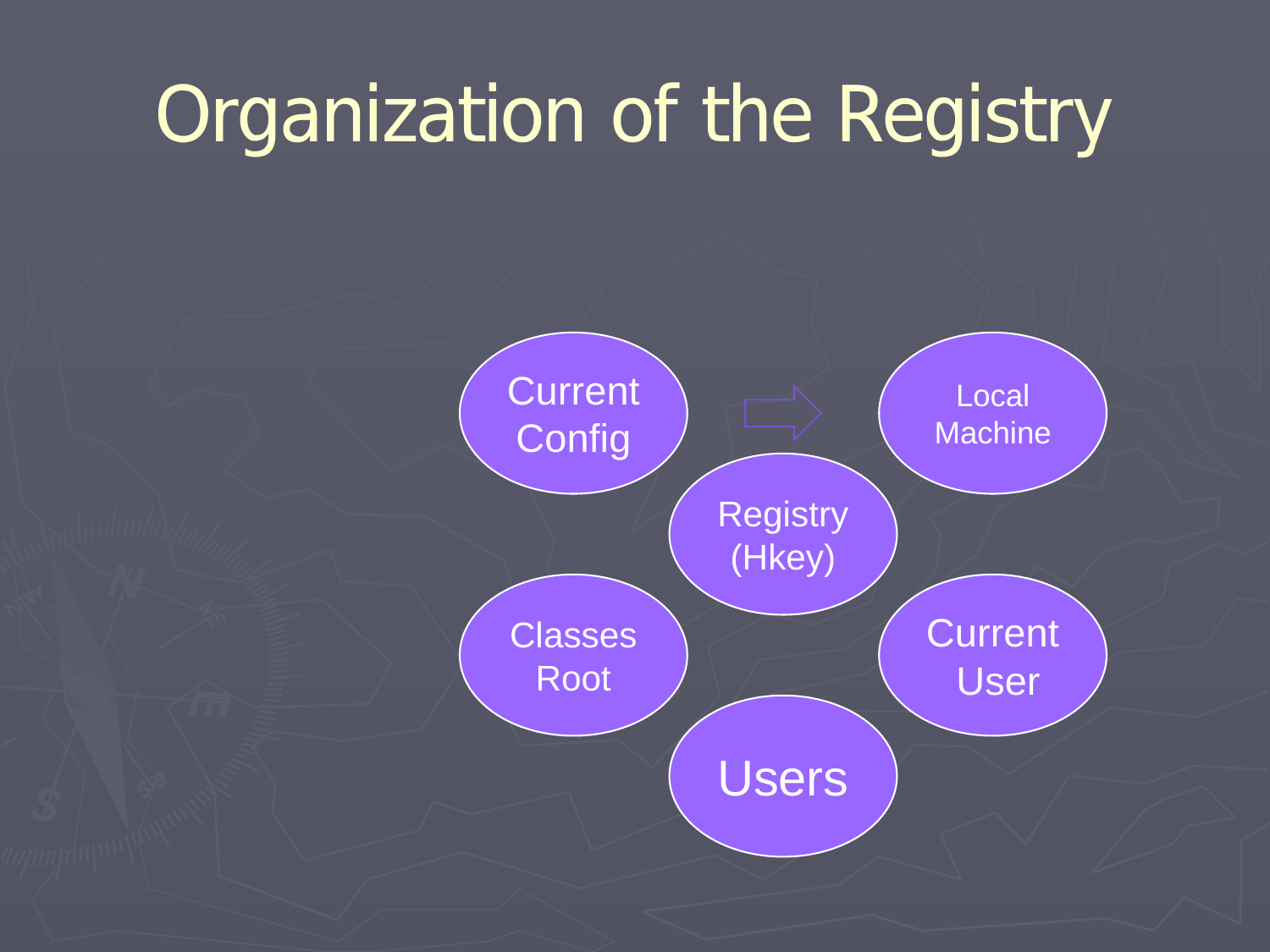

# Organization of the Registry
Registry
(Hkey)
Local
Machine
Current
 User
Users
Classes
Root
Current
Config